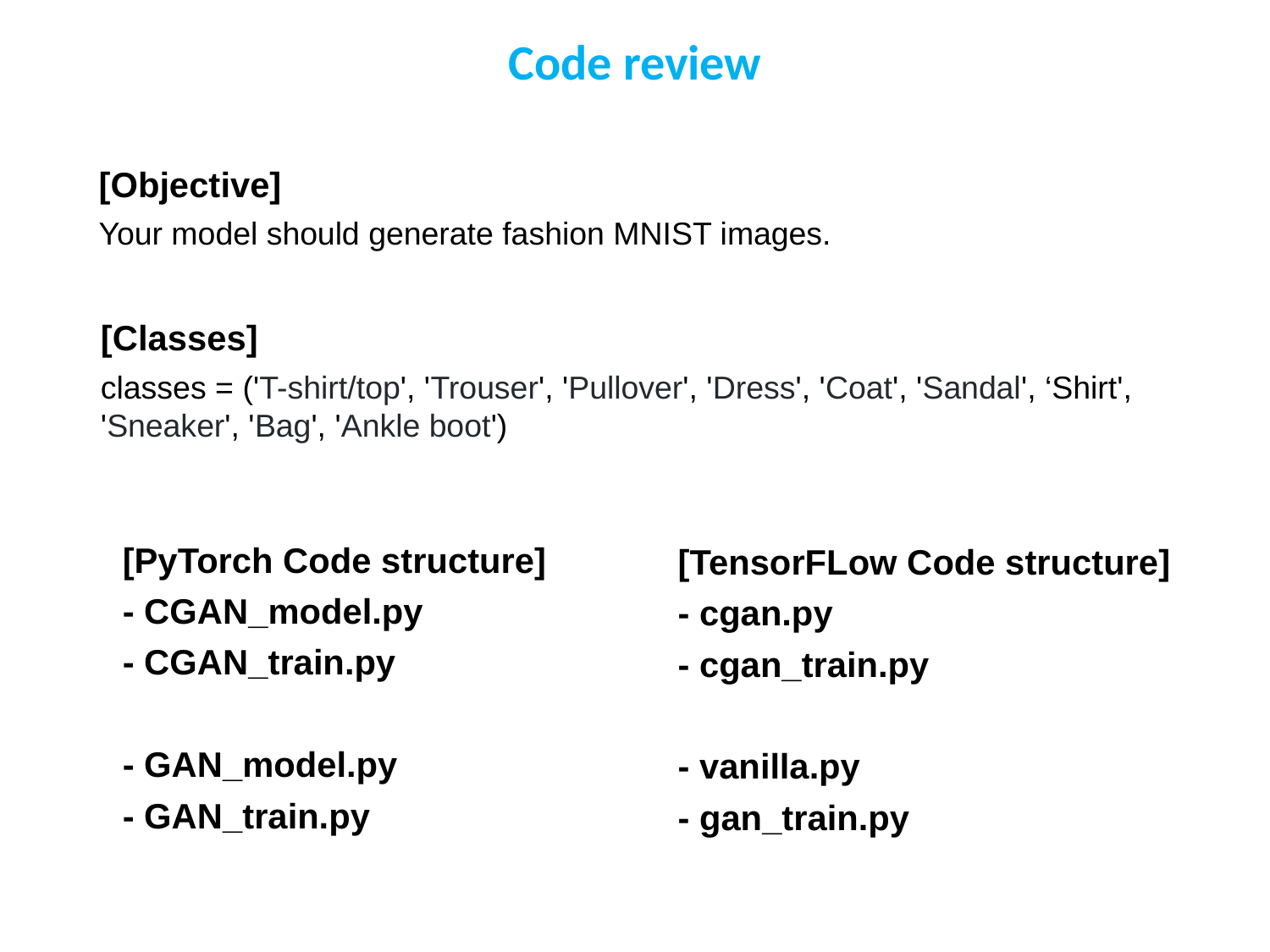

Code review
[Objective]
Your model should generate fashion MNIST images.
[Classes]
classes = ('T-shirt/top', 'Trouser', 'Pullover', 'Dress', 'Coat', 'Sandal', ‘Shirt', 'Sneaker', 'Bag', 'Ankle boot')
[PyTorch Code structure]
- CGAN_model.py
- CGAN_train.py

- GAN_model.py
- GAN_train.py

[TensorFLow Code structure]
- cgan.py
- cgan_train.py

- vanilla.py
- gan_train.py